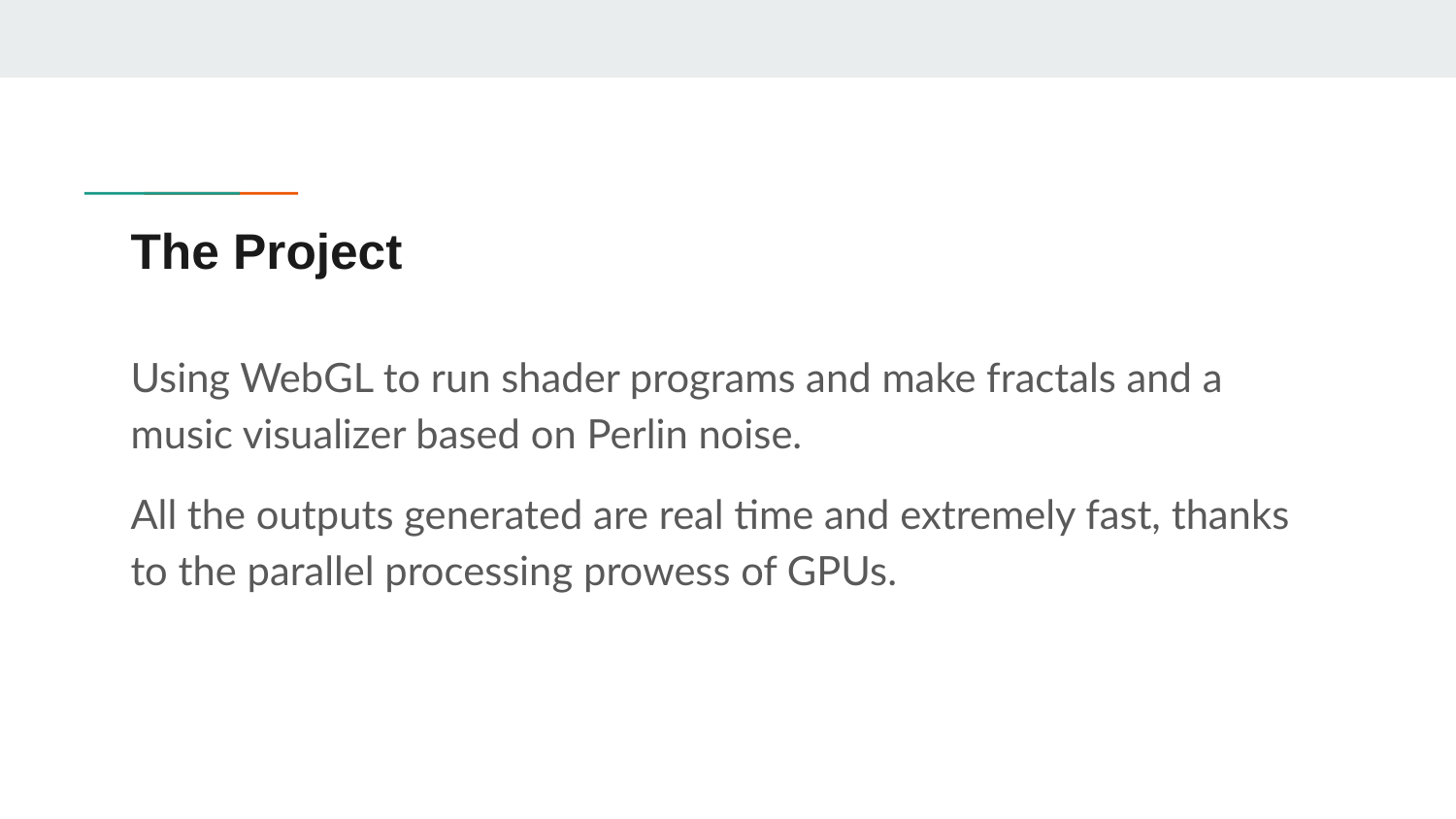

# The Project
Using WebGL to run shader programs and make fractals and a music visualizer based on Perlin noise.
All the outputs generated are real time and extremely fast, thanks to the parallel processing prowess of GPUs.